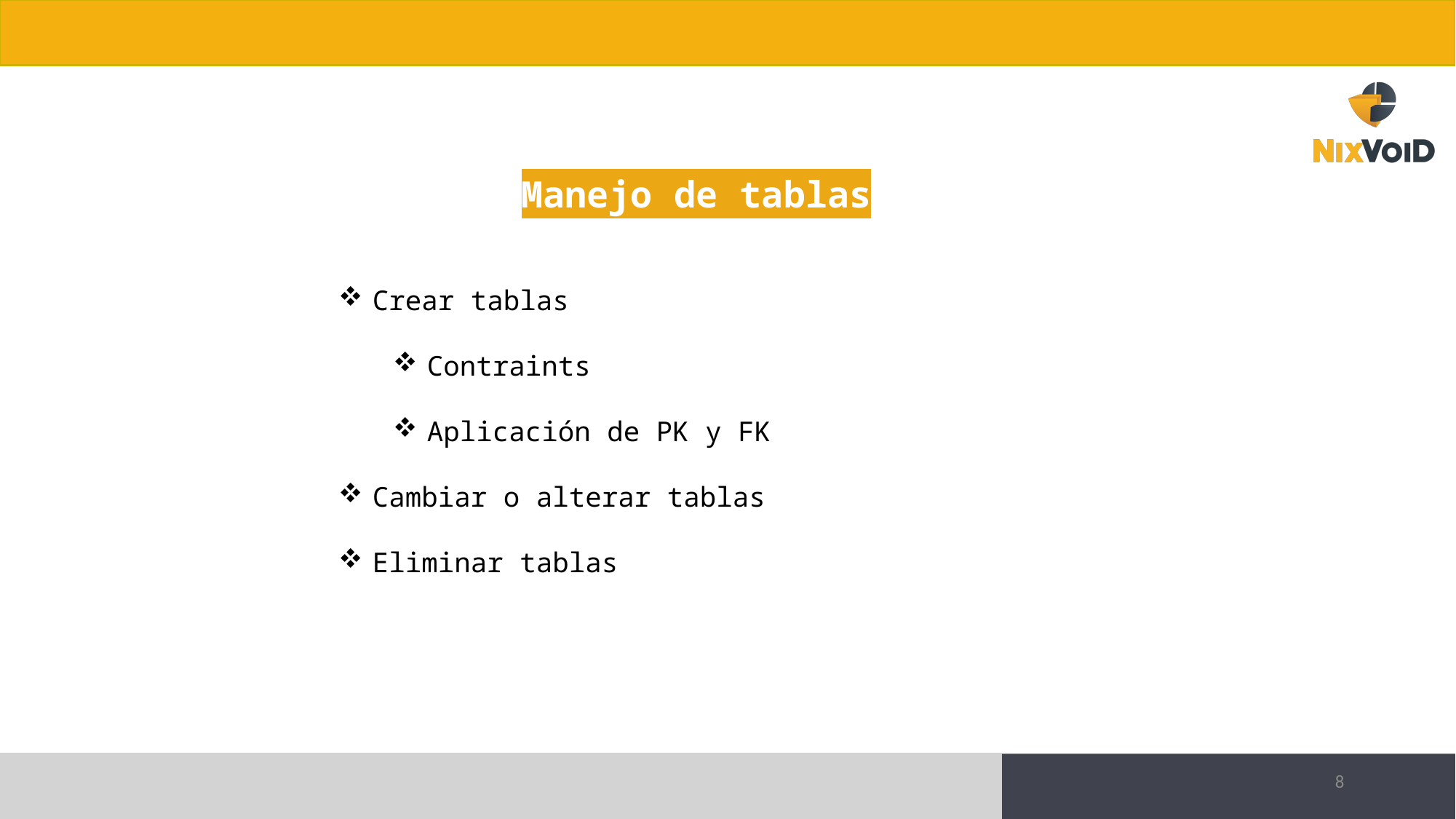

Manejo de tablas
Crear tablas
Contraints
Aplicación de PK y FK
Cambiar o alterar tablas
Eliminar tablas
8